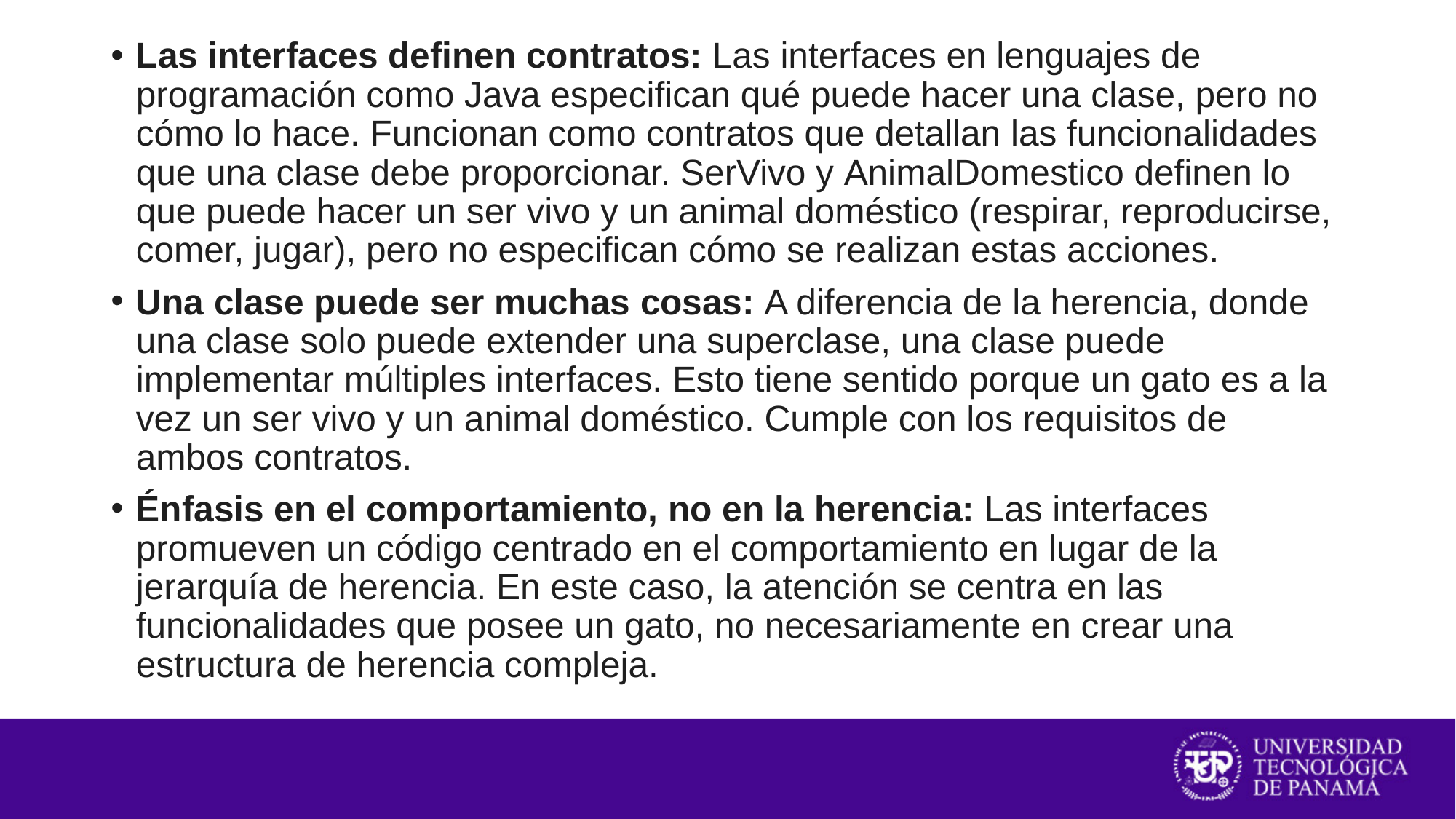

Las interfaces definen contratos: Las interfaces en lenguajes de programación como Java especifican qué puede hacer una clase, pero no cómo lo hace. Funcionan como contratos que detallan las funcionalidades que una clase debe proporcionar. SerVivo y AnimalDomestico definen lo que puede hacer un ser vivo y un animal doméstico (respirar, reproducirse, comer, jugar), pero no especifican cómo se realizan estas acciones.
Una clase puede ser muchas cosas: A diferencia de la herencia, donde una clase solo puede extender una superclase, una clase puede implementar múltiples interfaces. Esto tiene sentido porque un gato es a la vez un ser vivo y un animal doméstico. Cumple con los requisitos de ambos contratos.
Énfasis en el comportamiento, no en la herencia: Las interfaces promueven un código centrado en el comportamiento en lugar de la jerarquía de herencia. En este caso, la atención se centra en las funcionalidades que posee un gato, no necesariamente en crear una estructura de herencia compleja.